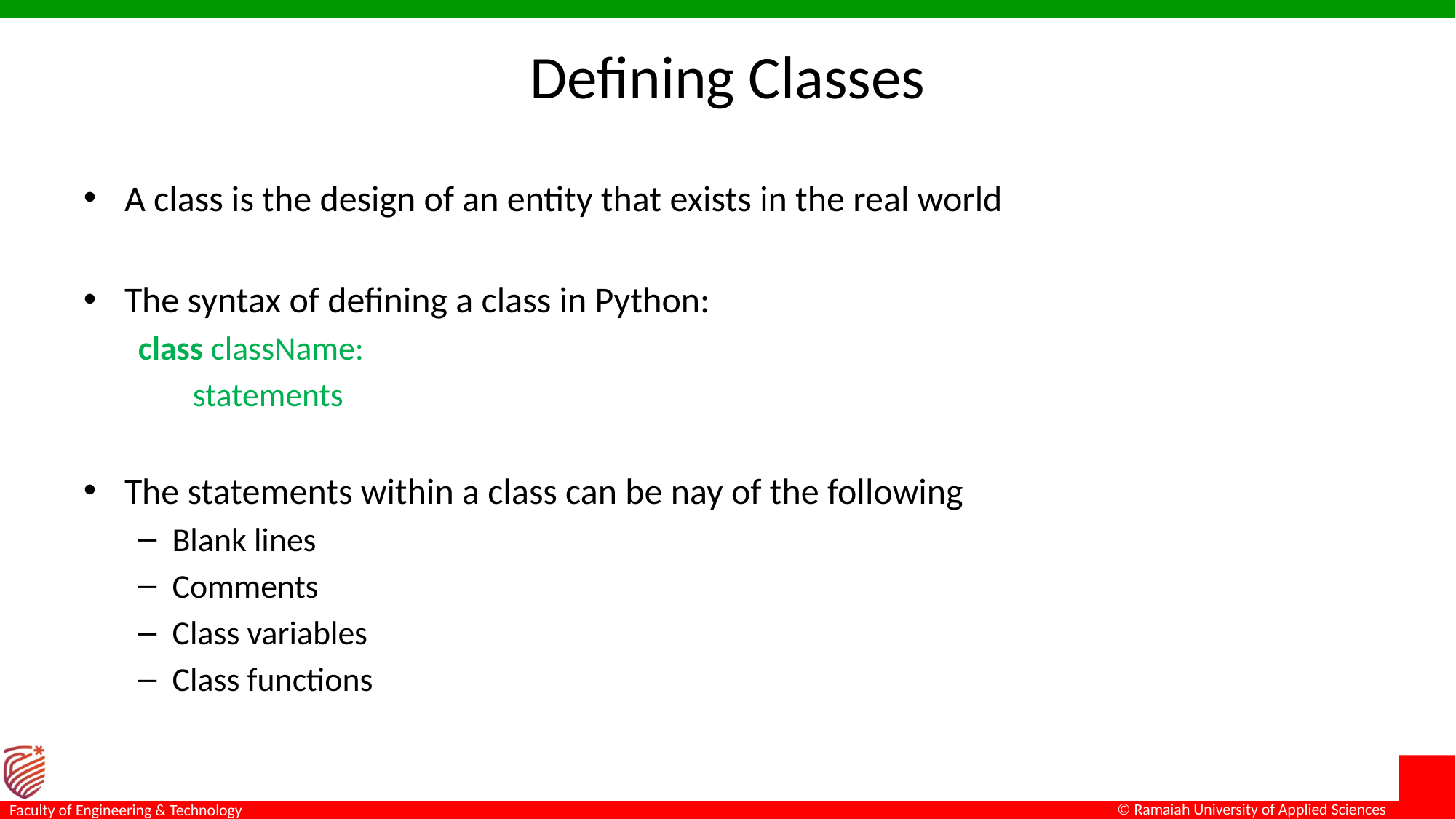

# Defining Classes
A class is the design of an entity that exists in the real world

The syntax of defining a class in Python:
class className:
statements

The statements within a class can be nay of the following
Blank lines
Comments
Class variables
Class functions